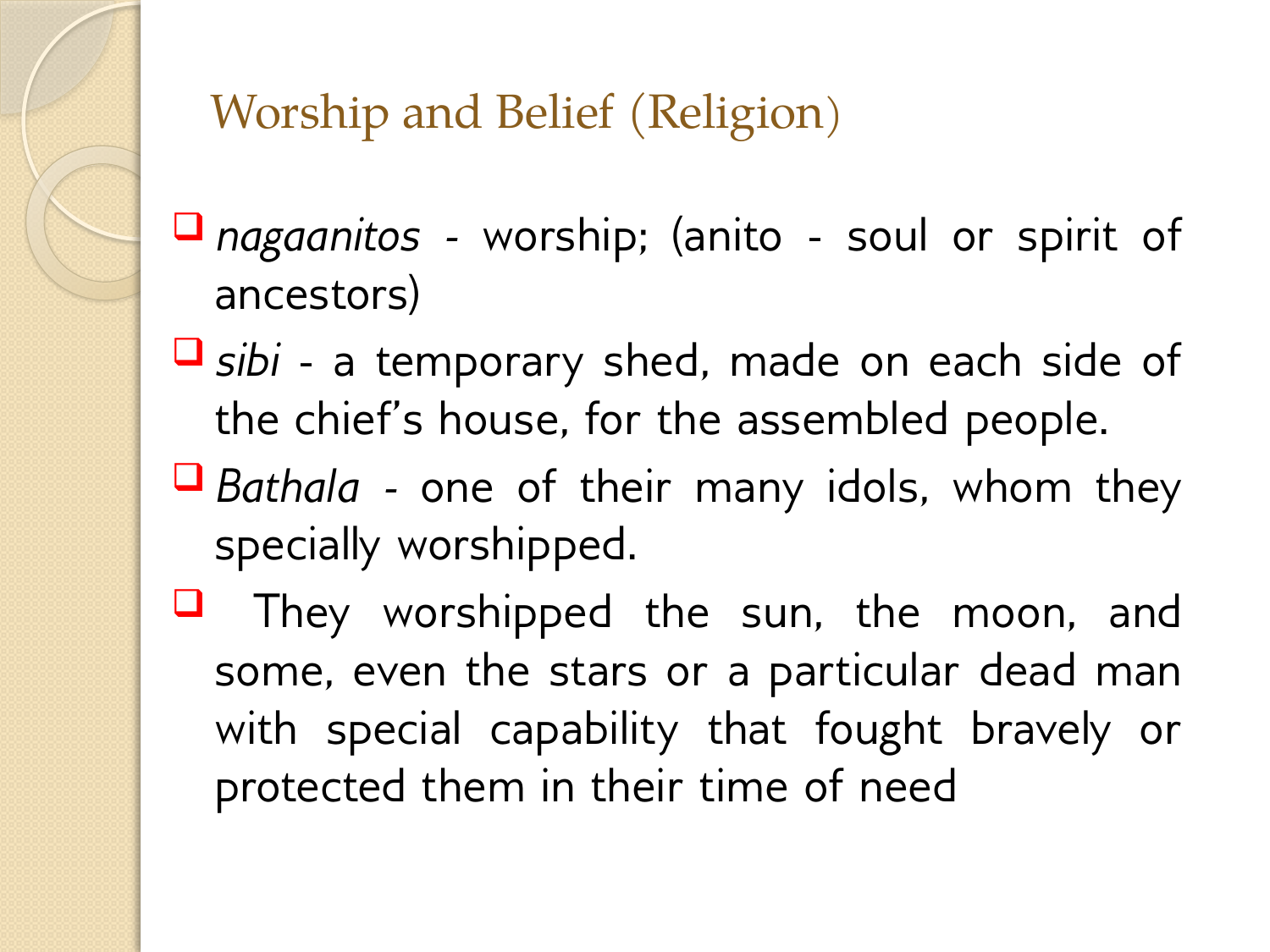

# Worship and Belief (Religion)
nagaanitos - worship; (anito - soul or spirit of ancestors)
sibi - a temporary shed, made on each side of the chief’s house, for the assembled people.
Bathala - one of their many idols, whom they specially worshipped.
  They worshipped the sun, the moon, and some, even the stars or a particular dead man with special capability that fought bravely or protected them in their time of need